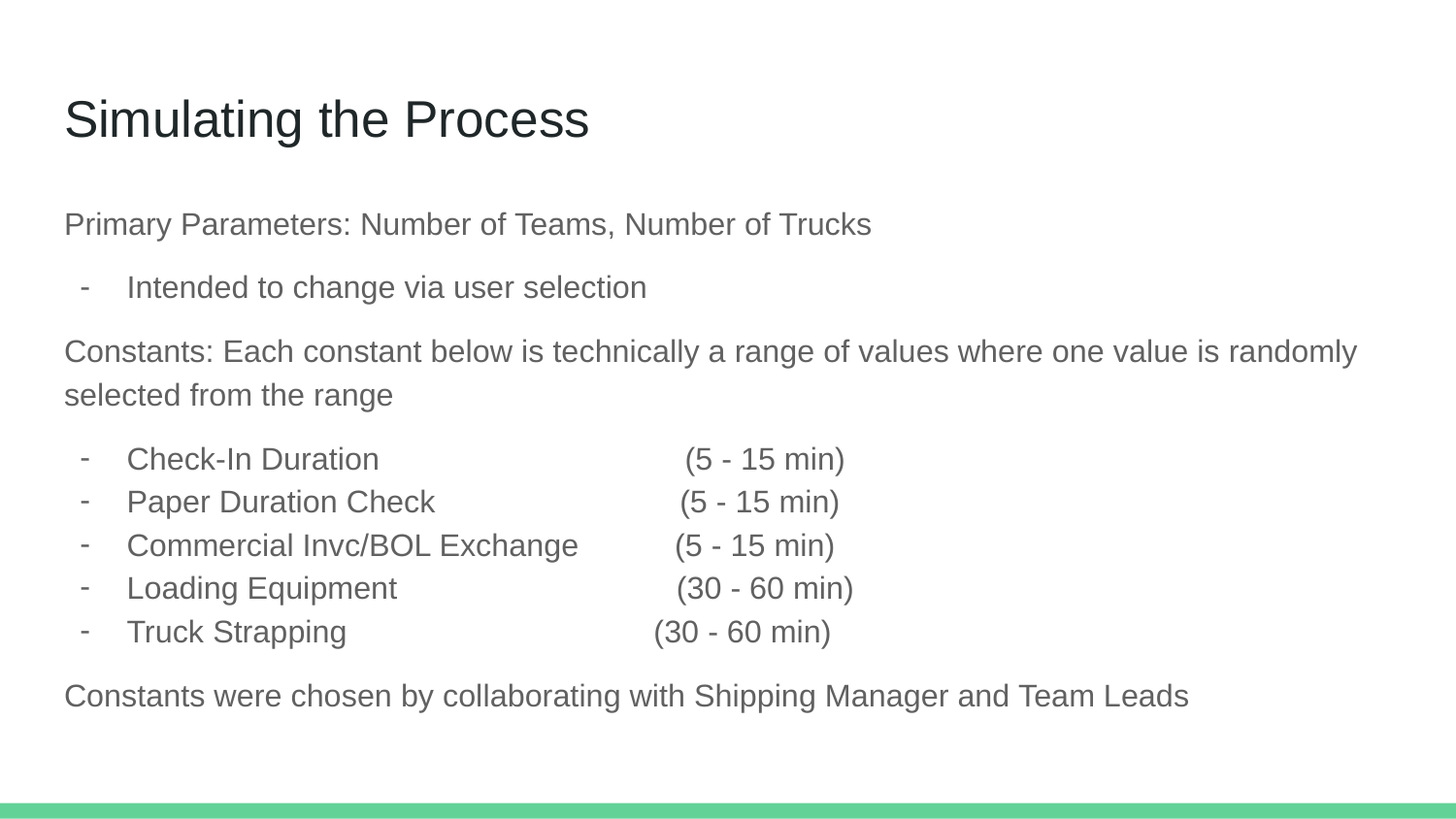

# Simulating the Process
Primary Parameters: Number of Teams, Number of Trucks
Intended to change via user selection
Constants: Each constant below is technically a range of values where one value is randomly selected from the range
Check-In Duration                                   (5 - 15 min)
Paper Duration Check                            (5 - 15 min)
Commercial Invc/BOL Exchange           (5 - 15 min)
Loading Equipment                                (30 - 60 min)
Truck Strapping                     		   (30 - 60 min)
Constants were chosen by collaborating with Shipping Manager and Team Leads